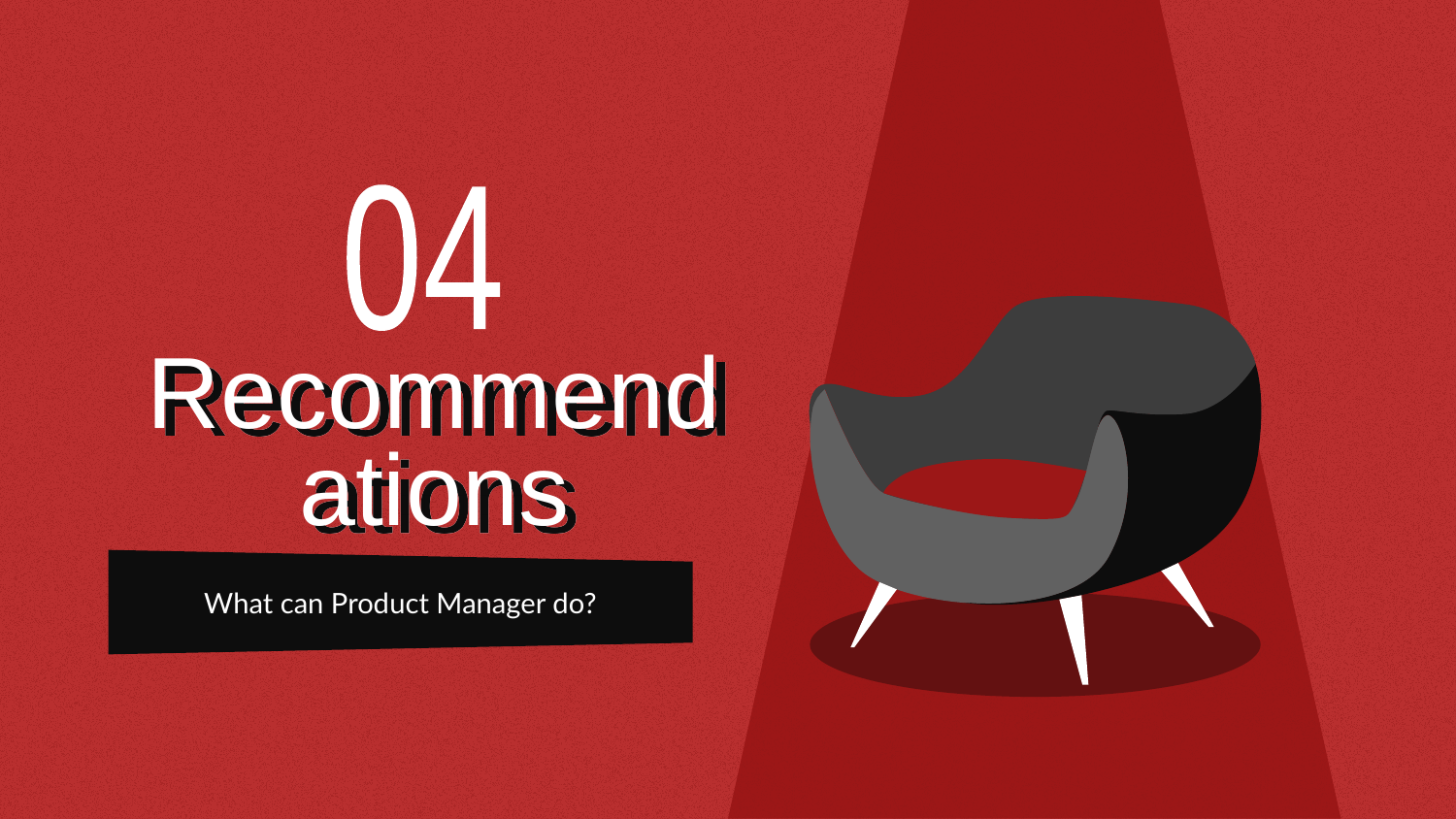

04

# Recommendations
What can Product Manager do?